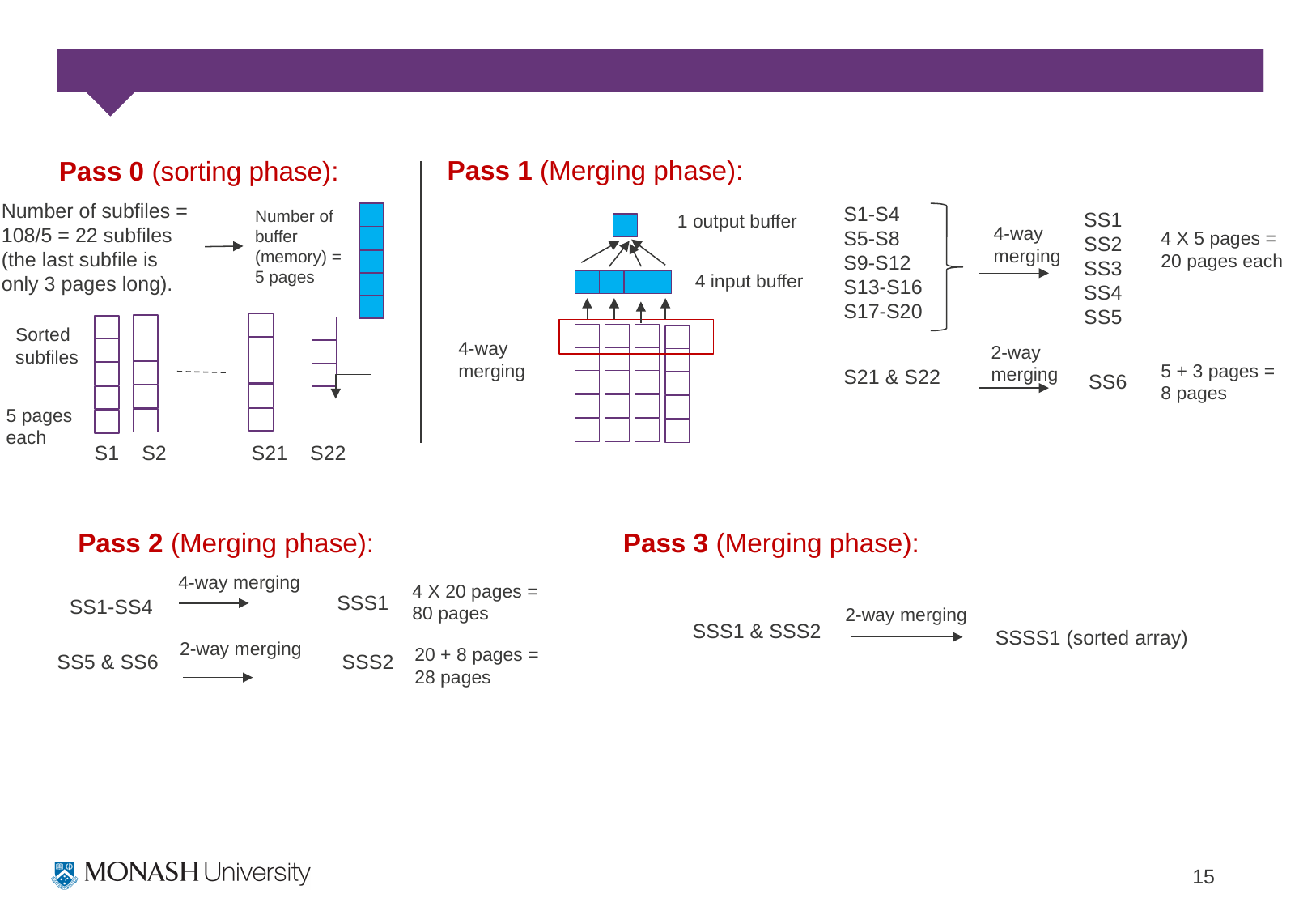

Pass 1 (Merging phase):
Pass 0 (sorting phase):
Number of subfiles = 108/5 = 22 subfiles (the last subfile is only 3 pages long).
S1-S4
S5-S8
S9-S12
S13-S16
S17-S20
Number of buffer (memory) = 5 pages
SS1
SS2
SS3
SS4
SS5
1 output buffer

4-way merging
4 X 5 pages = 20 pages each

4 input buffer

Sorted subfiles

4-way merging
2-way merging

5 + 3 pages = 8 pages
S21 & S22
SS6

5 pages each
S1    S2               S21    S22
Pass 3 (Merging phase):
Pass 2 (Merging phase):
4-way merging
4 X 20 pages = 80 pages
SSS1
SS1-SS4
2-way merging
SSS1 & SSS2

SSSS1 (sorted array)

2-way merging
20 + 8 pages = 28 pages
SS5 & SS6
SSS2